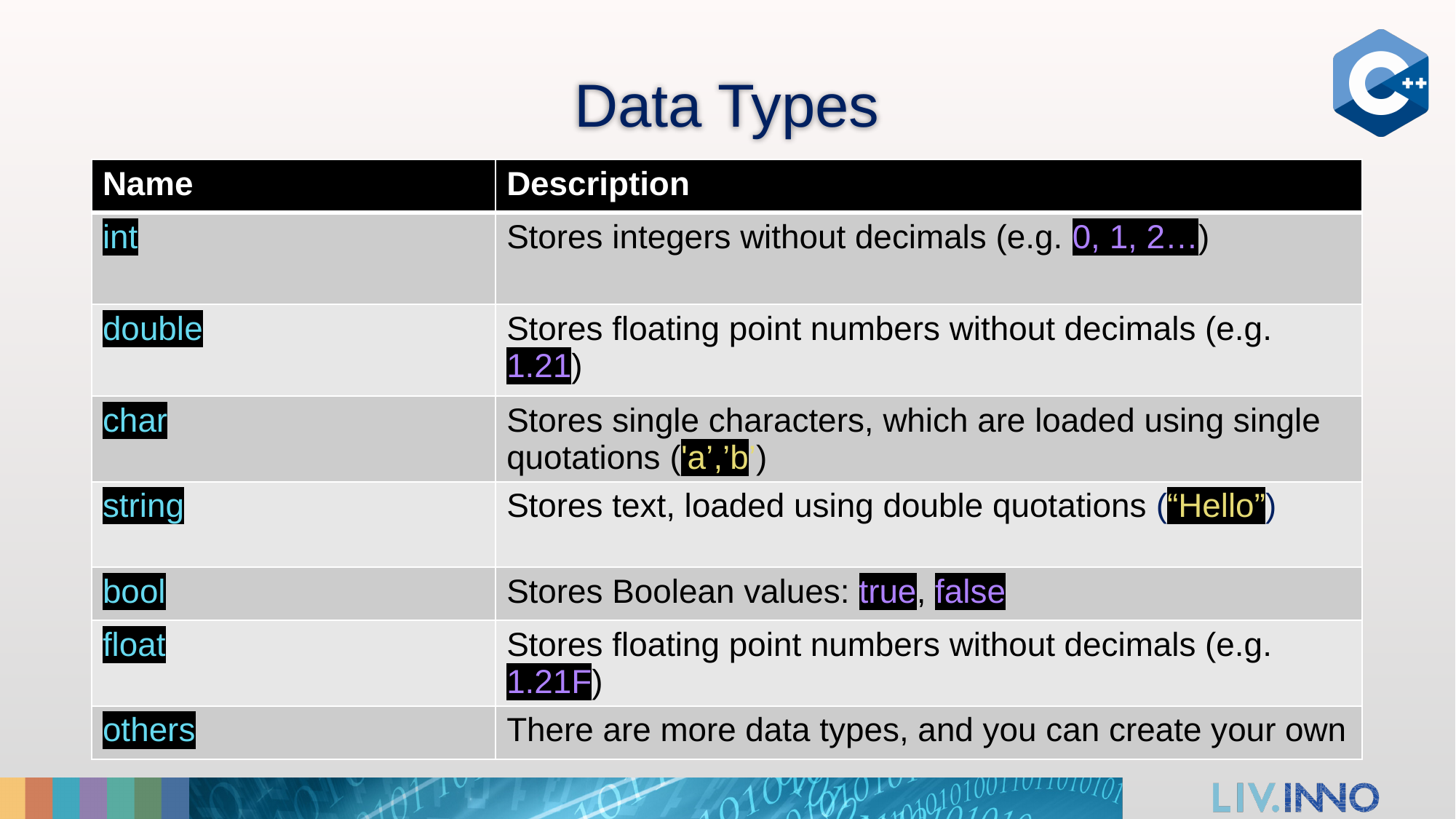

# Data Types
| Name | Description |
| --- | --- |
| int | Stores integers without decimals (e.g. 0, 1, 2…) |
| double | Stores floating point numbers without decimals (e.g. 1.21) |
| char | Stores single characters, which are loaded using single quotations ('a’,’b’) |
| string | Stores text, loaded using double quotations (“Hello”) |
| bool | Stores Boolean values: true, false |
| float | Stores floating point numbers without decimals (e.g. 1.21F) |
| others | There are more data types, and you can create your own |